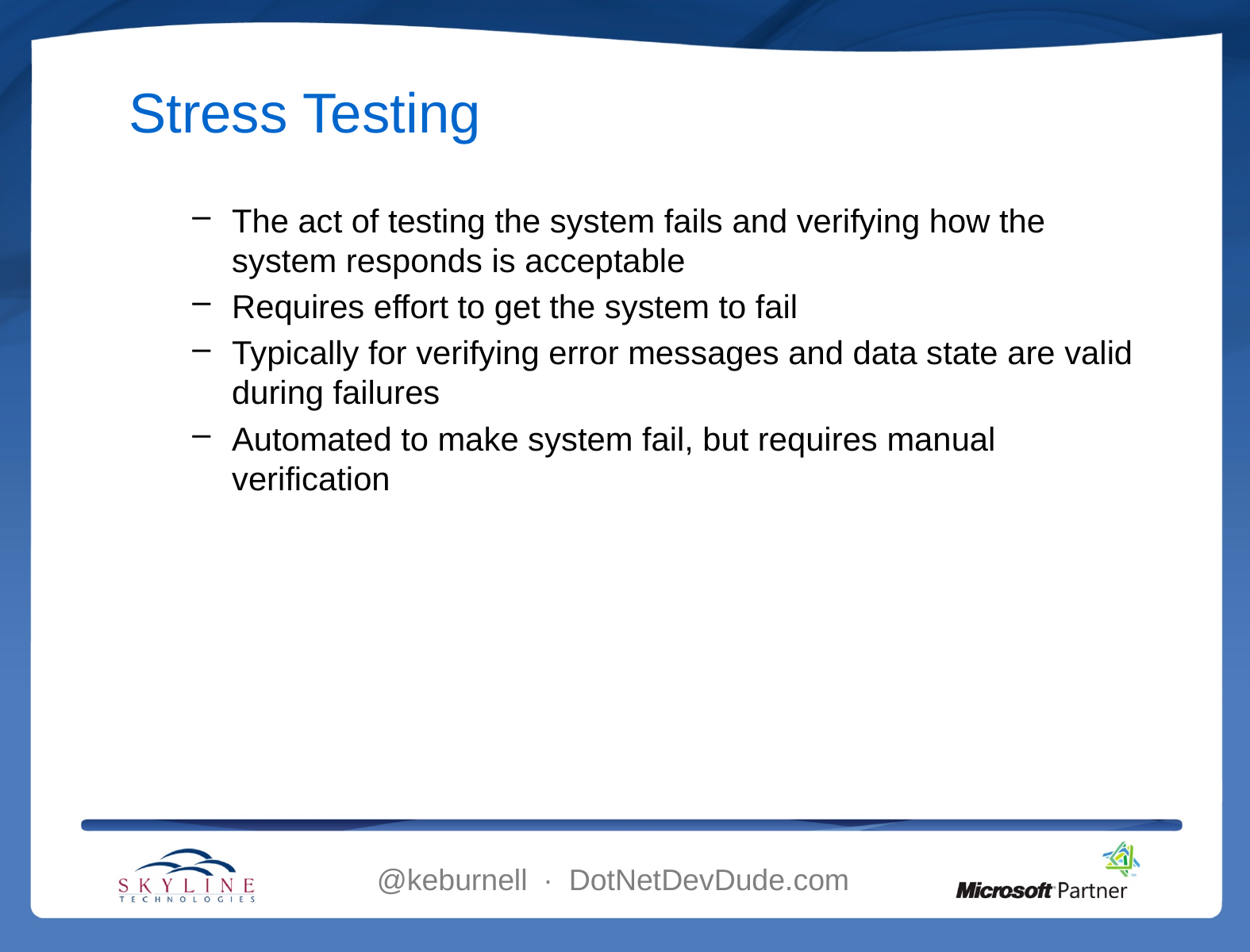

# Stress Testing
The act of testing the system fails and verifying how the system responds is acceptable
Requires effort to get the system to fail
Typically for verifying error messages and data state are valid during failures
Automated to make system fail, but requires manual verification
@keburnell  ∙  DotNetDevDude.com